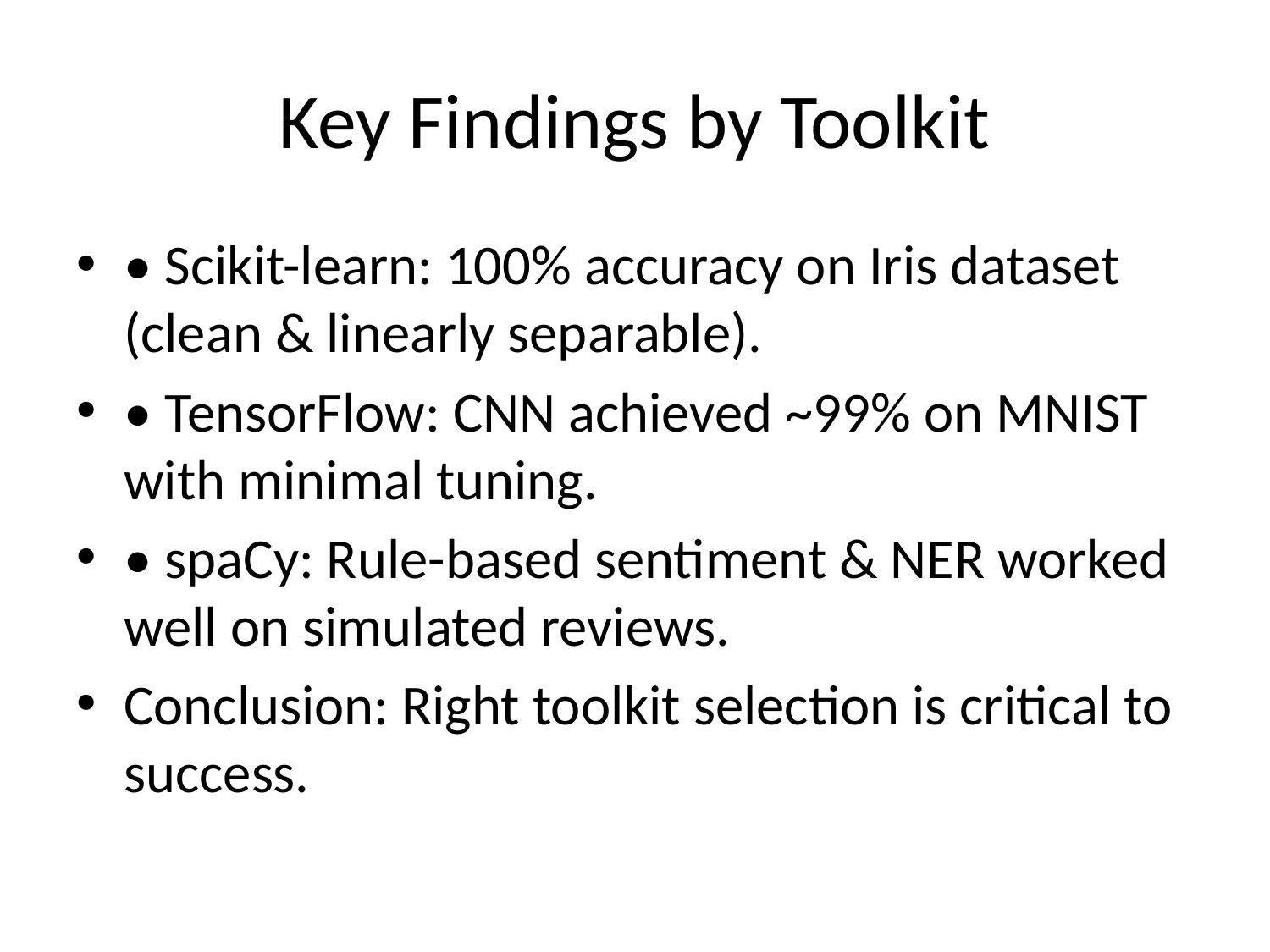

# Key Findings by Toolkit
• Scikit-learn: 100% accuracy on Iris dataset (clean & linearly separable).
• TensorFlow: CNN achieved ~99% on MNIST with minimal tuning.
• spaCy: Rule-based sentiment & NER worked well on simulated reviews.
Conclusion: Right toolkit selection is critical to success.